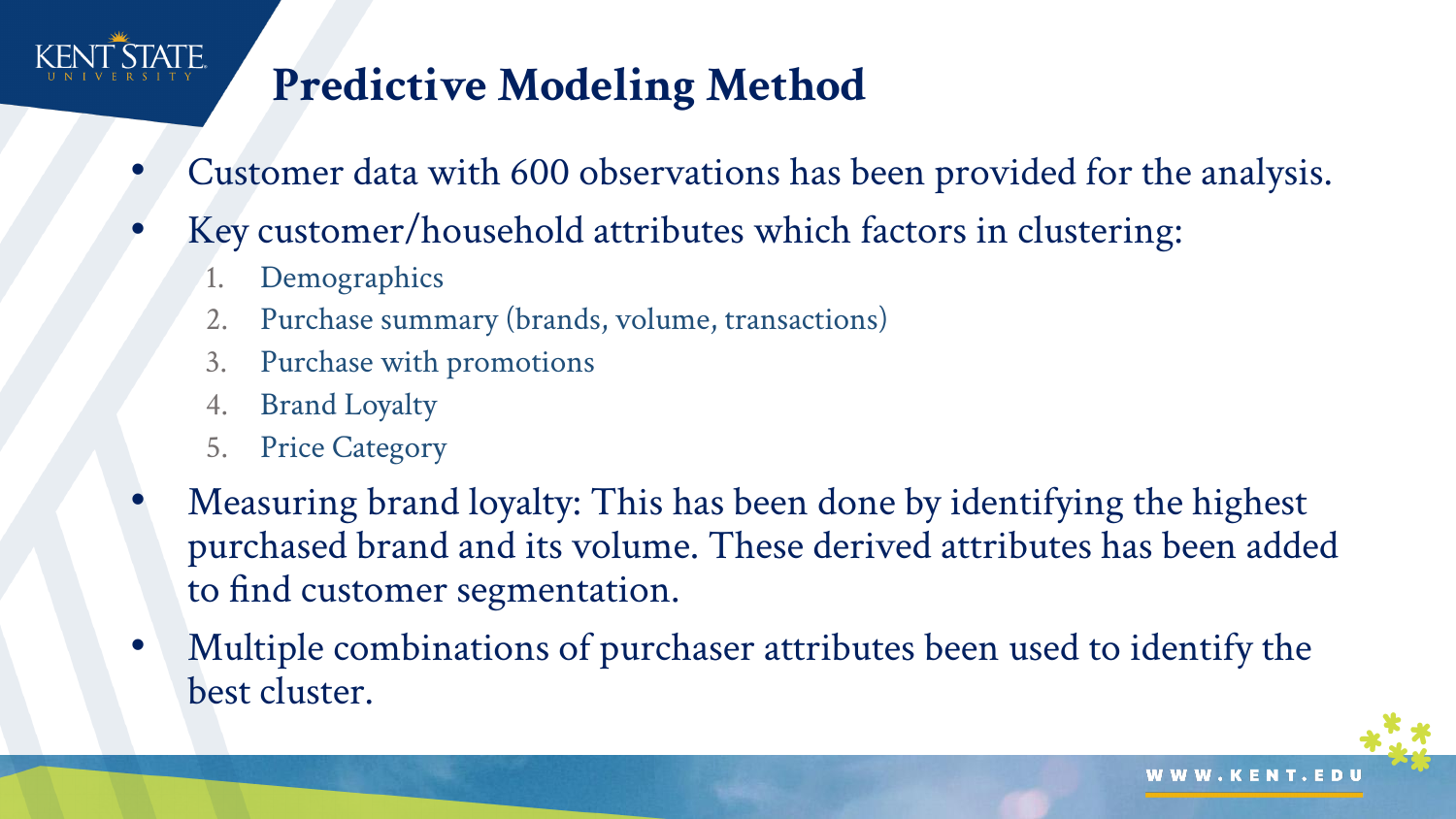

# Predictive Modeling Method
Customer data with 600 observations has been provided for the analysis.
Key customer/household attributes which factors in clustering:
Demographics
Purchase summary (brands, volume, transactions)
Purchase with promotions
Brand Loyalty
Price Category
Measuring brand loyalty: This has been done by identifying the highest purchased brand and its volume. These derived attributes has been added to find customer segmentation.
Multiple combinations of purchaser attributes been used to identify the best cluster.